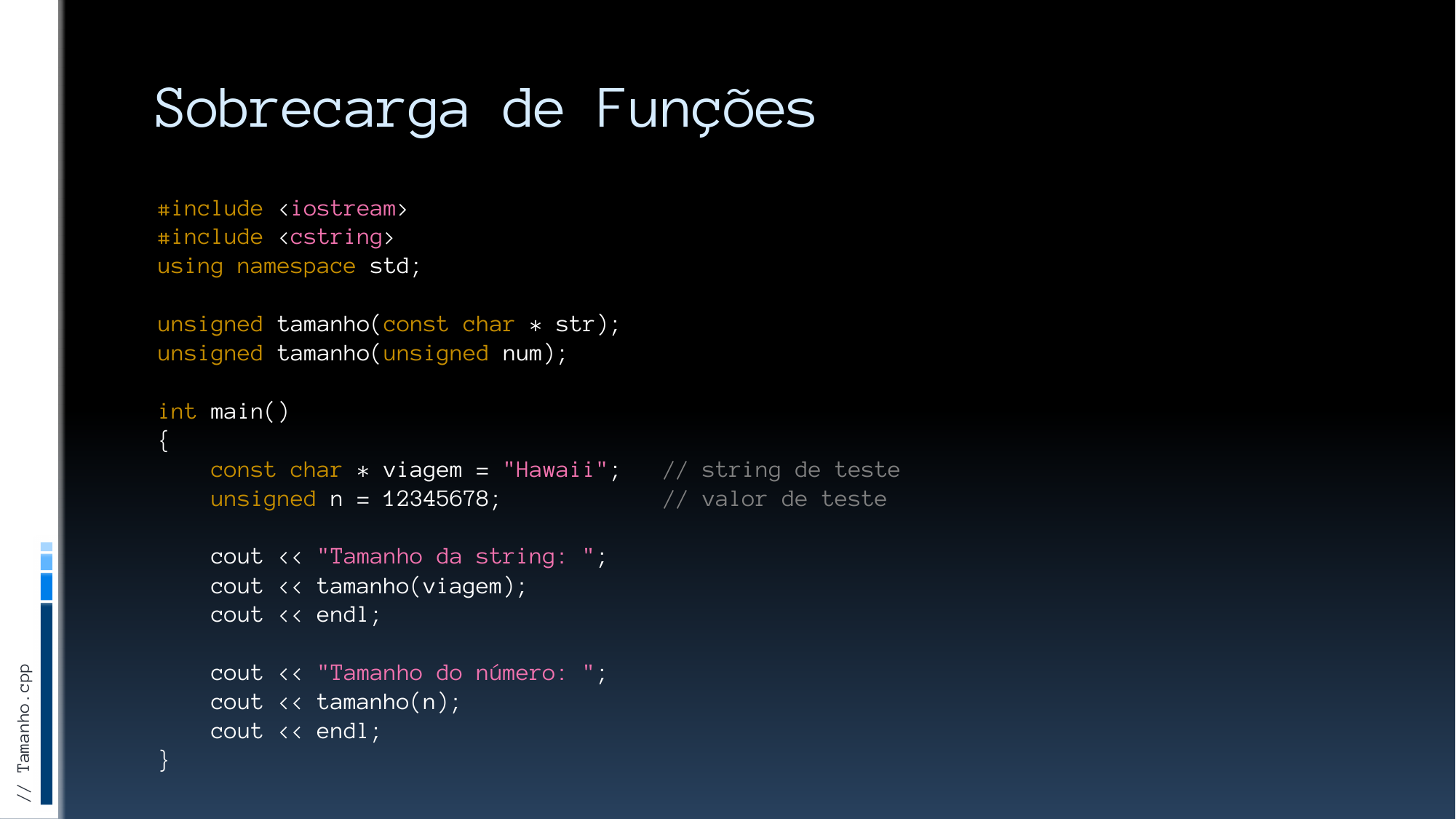

# Sobrecarga de Funções
#include <iostream>
#include <cstring>
using namespace std;

unsigned tamanho(const char * str);
unsigned tamanho(unsigned num);

int main()
{
    const char * viagem = "Hawaii";   // string de teste
    unsigned n = 12345678;            // valor de teste

    cout << "Tamanho da string: ";
    cout << tamanho(viagem);
    cout << endl;

    cout << "Tamanho do número: ";
    cout << tamanho(n);
    cout << endl;
}

// Tamanho.cpp